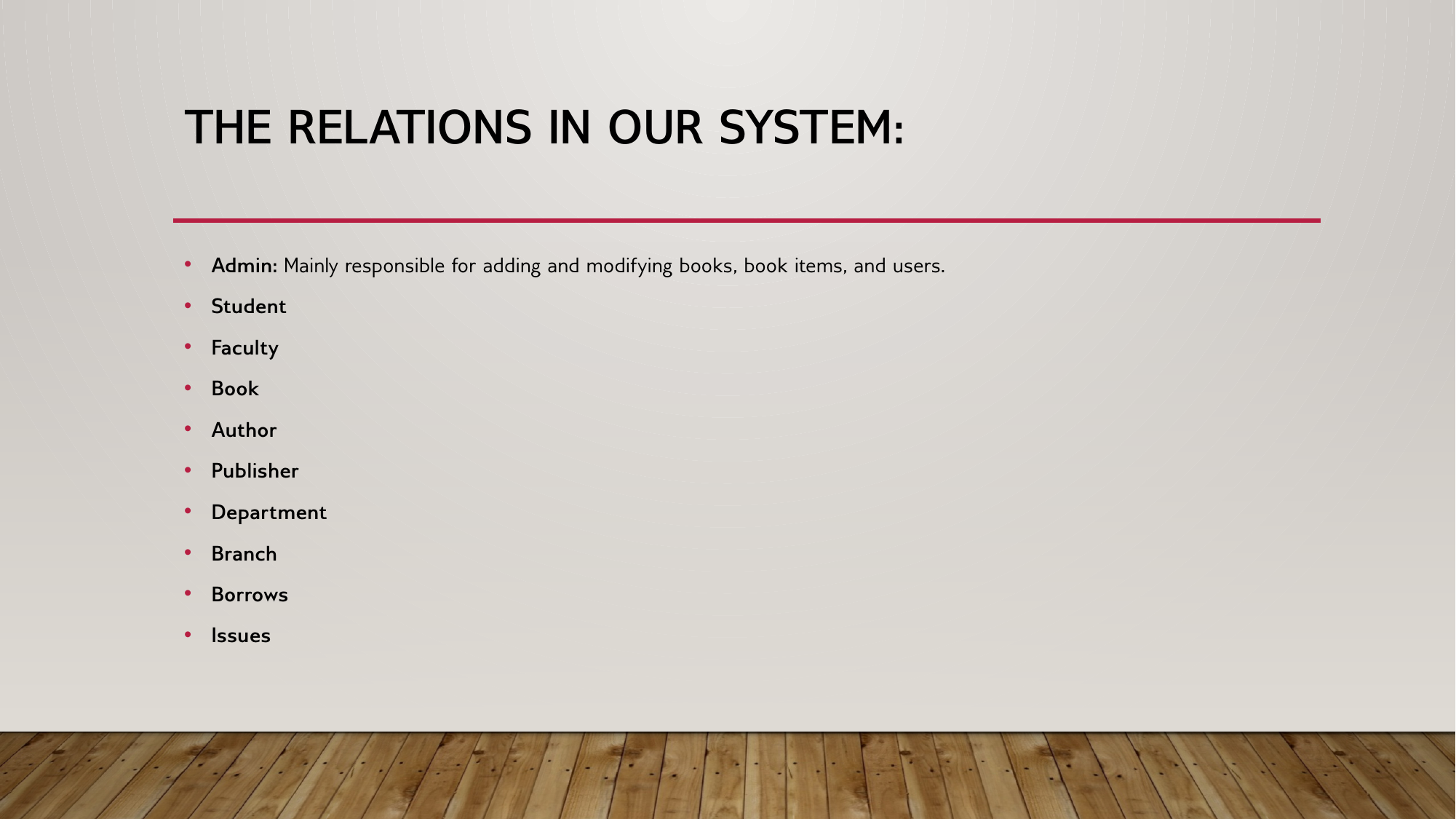

# The RELATIONS in our system:
Admin: Mainly responsible for adding and modifying books, book items, and users.
Student
Faculty
Book
Author
Publisher
Department
Branch
Borrows
Issues